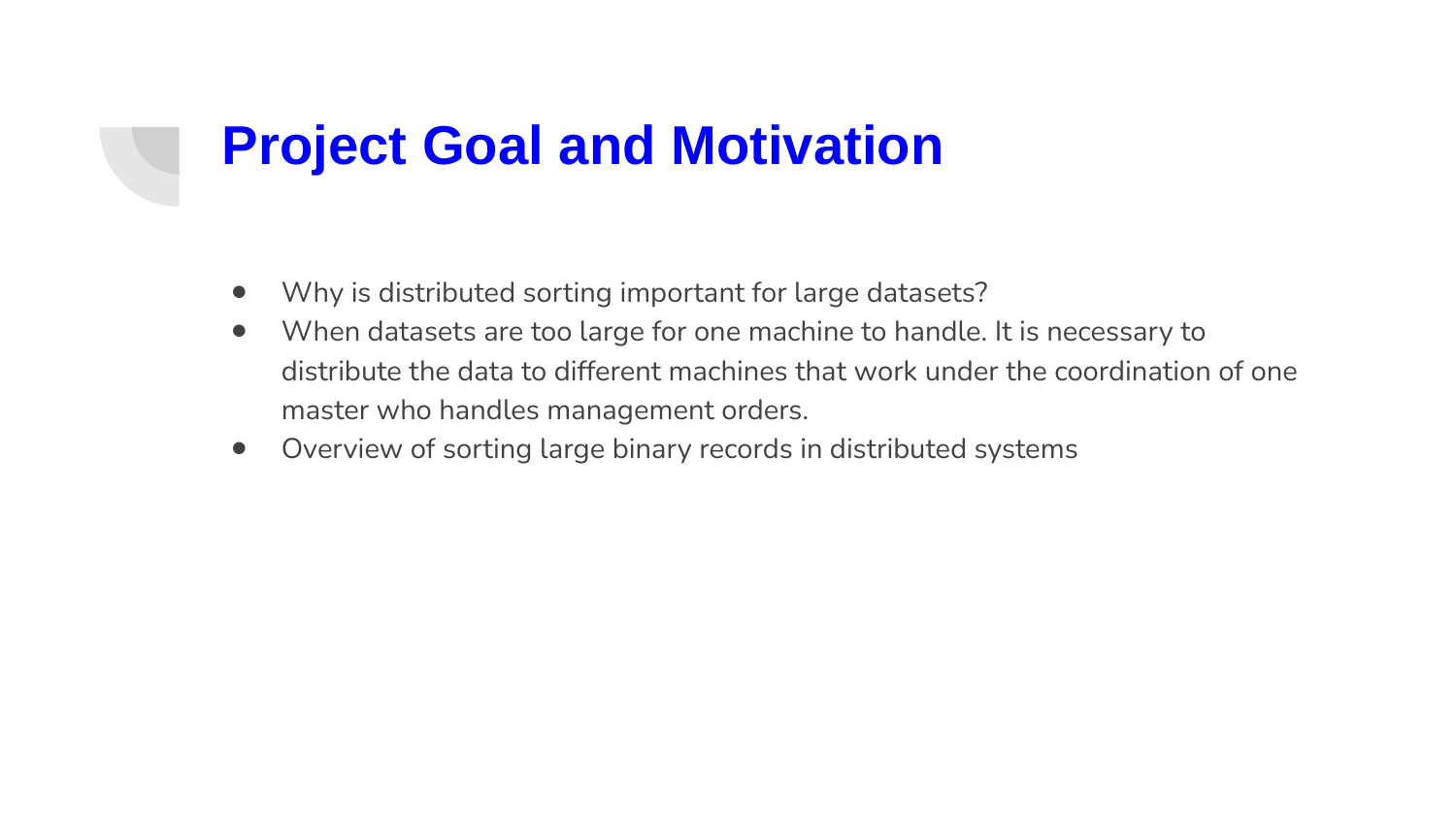

# Project Goal and Motivation
Why is distributed sorting important for large datasets?
When datasets are too large for one machine to handle. It is necessary to distribute the data to different machines that work under the coordination of one master who handles management orders.
Overview of sorting large binary records in distributed systems